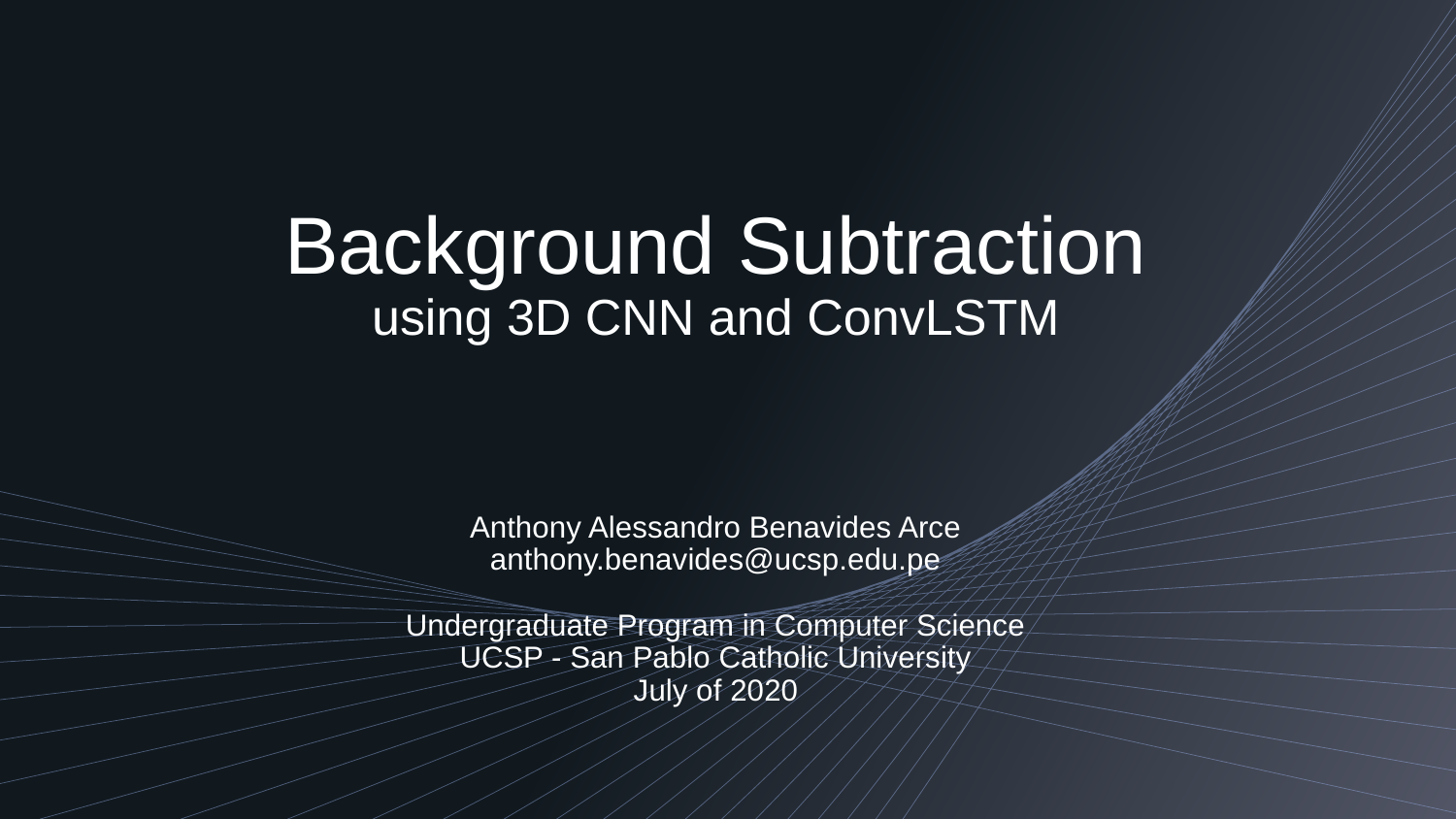

# Background Subtraction
using 3D CNN and ConvLSTM
Anthony Alessandro Benavides Arce
anthony.benavides@ucsp.edu.pe

Undergraduate Program in Computer Science
UCSP - San Pablo Catholic University
July of 2020